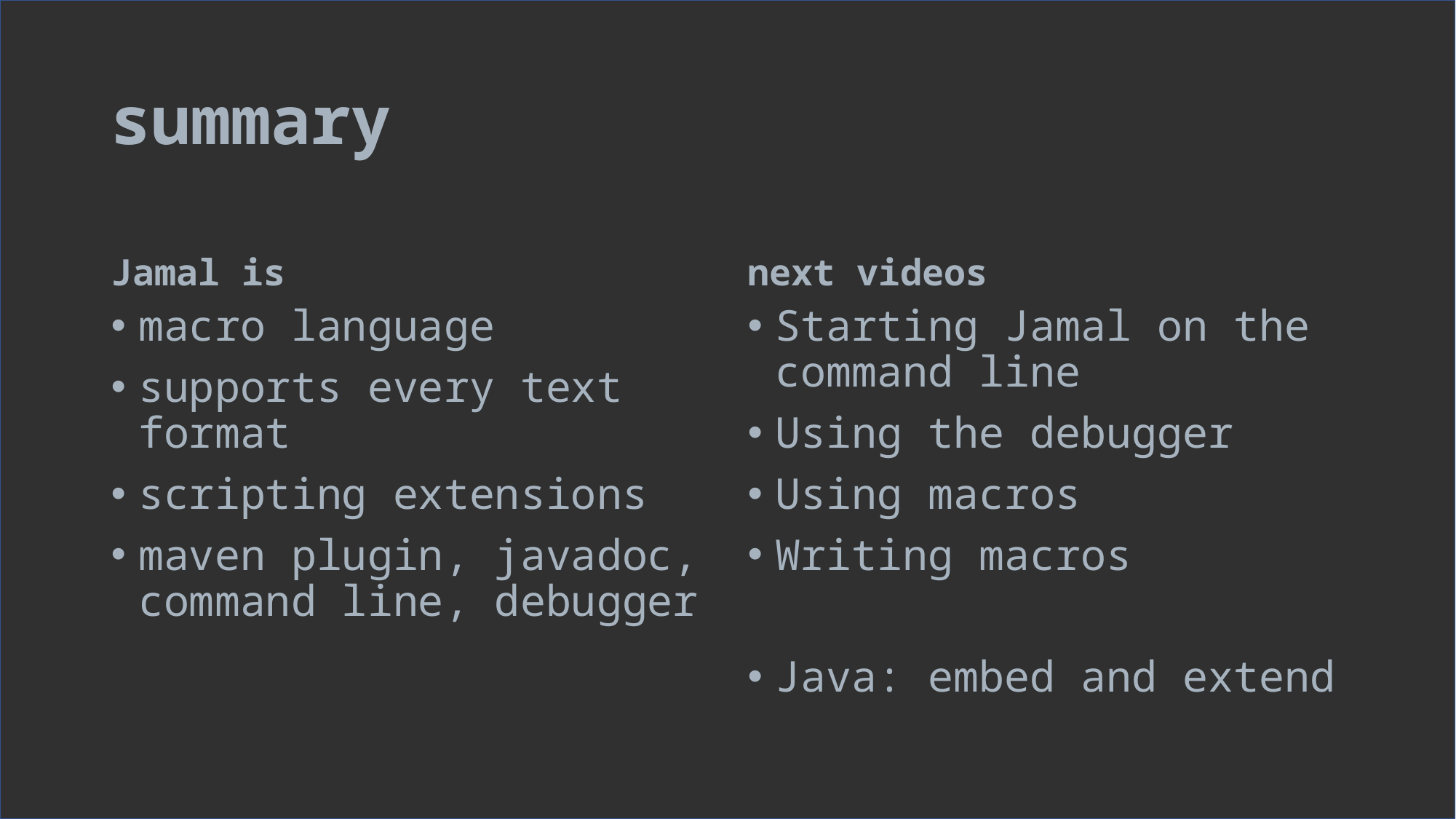

# summary
Jamal is
next videos
macro language
supports every text format
scripting extensions
maven plugin, javadoc, command line, debugger
Starting Jamal on the command line
Using the debugger
Using macros
Writing macros

Java: embed and extend